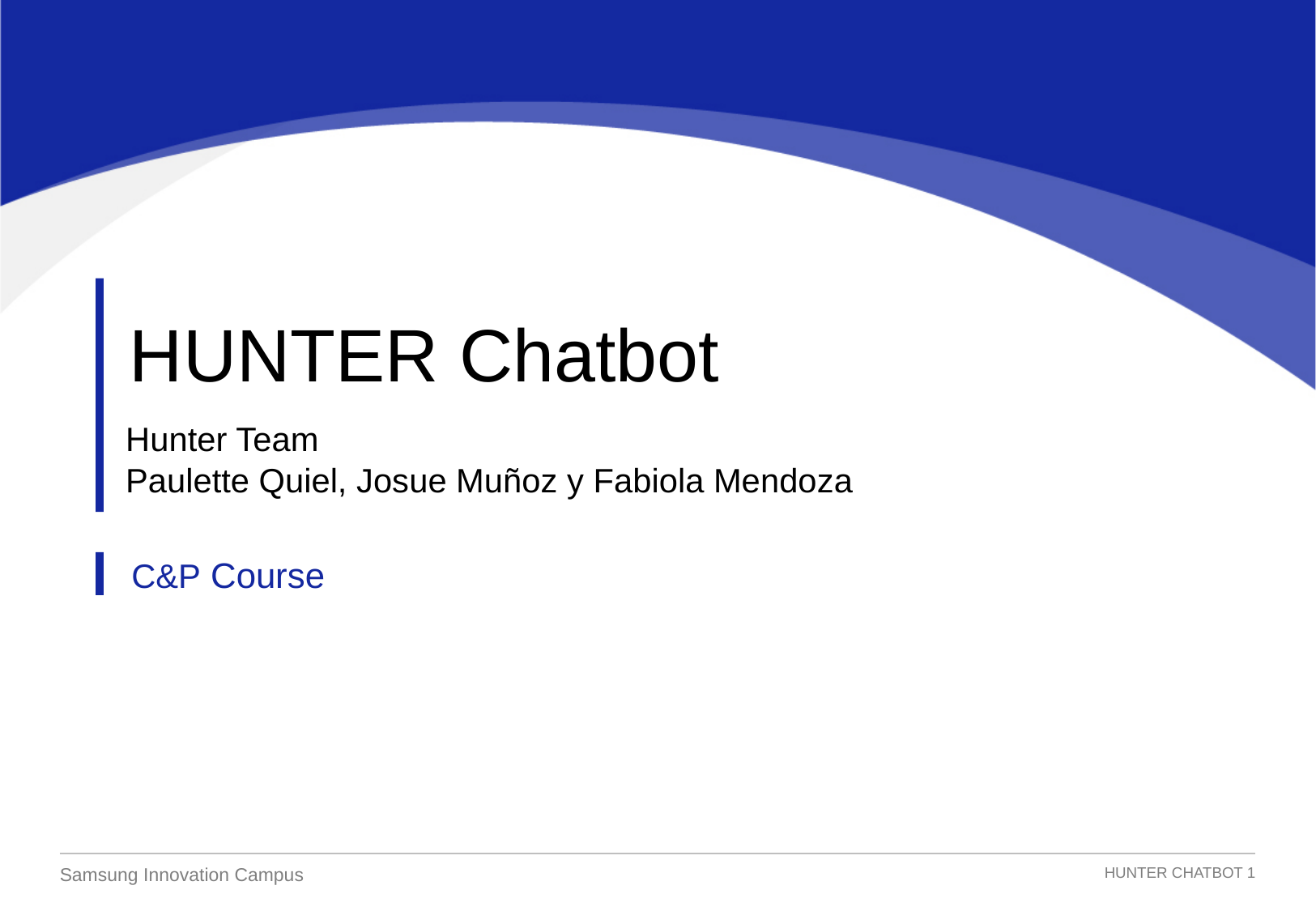

HUNTER Chatbot
Hunter Team
Paulette Quiel, Josue Muñoz y Fabiola Mendoza